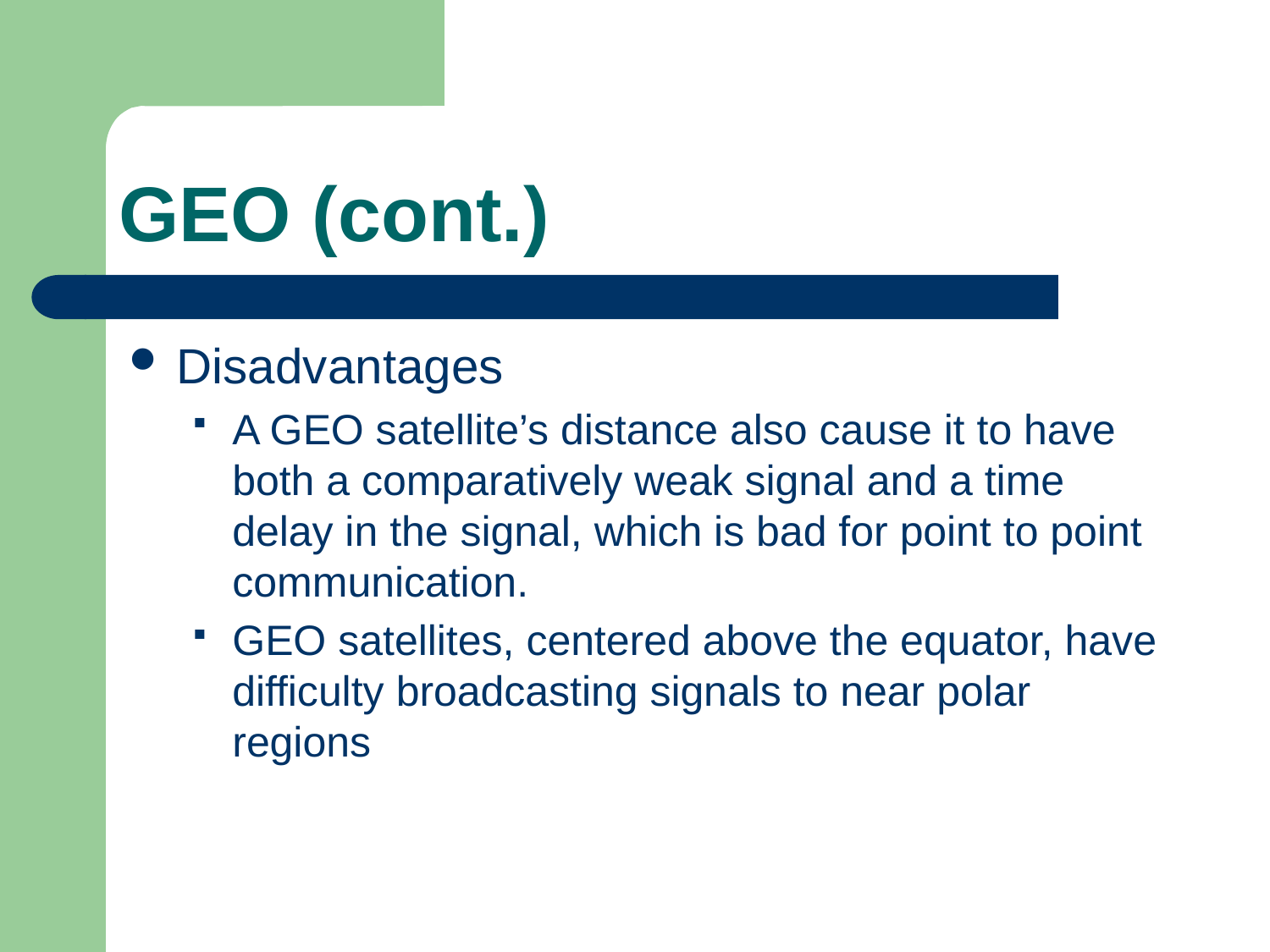

# GEO (cont.)
Disadvantages
A GEO satellite’s distance also cause it to have both a comparatively weak signal and a time delay in the signal, which is bad for point to point communication.
GEO satellites, centered above the equator, have difficulty broadcasting signals to near polar regions